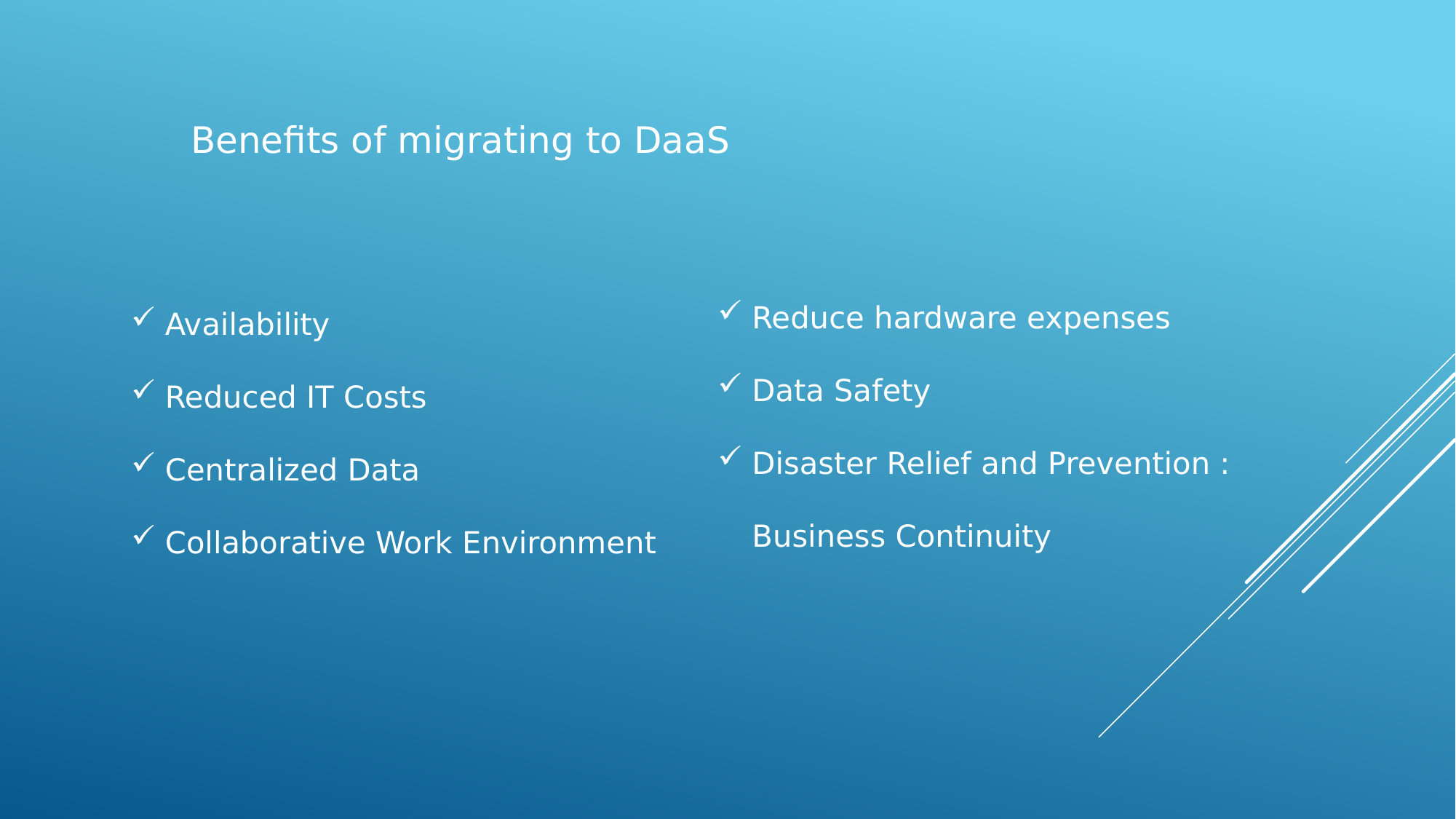

Benefits of migrating to DaaS
Reduce hardware expenses
Data Safety
Disaster Relief and Prevention : Business Continuity

Availability
Reduced IT Costs
Centralized Data
Collaborative Work Environment